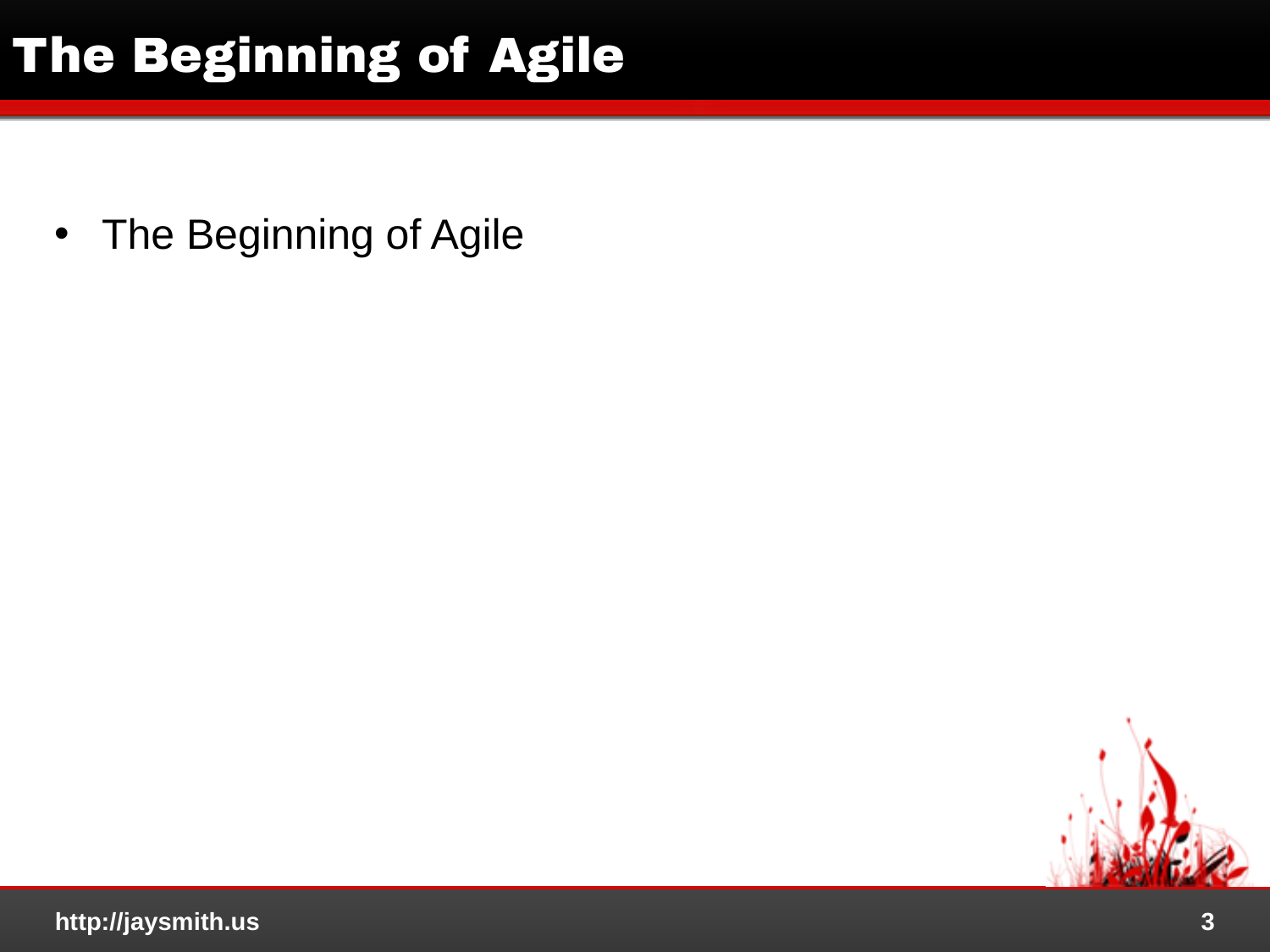

# The Beginning of Agile
The Beginning of Agile

http://jaysmith.us
3